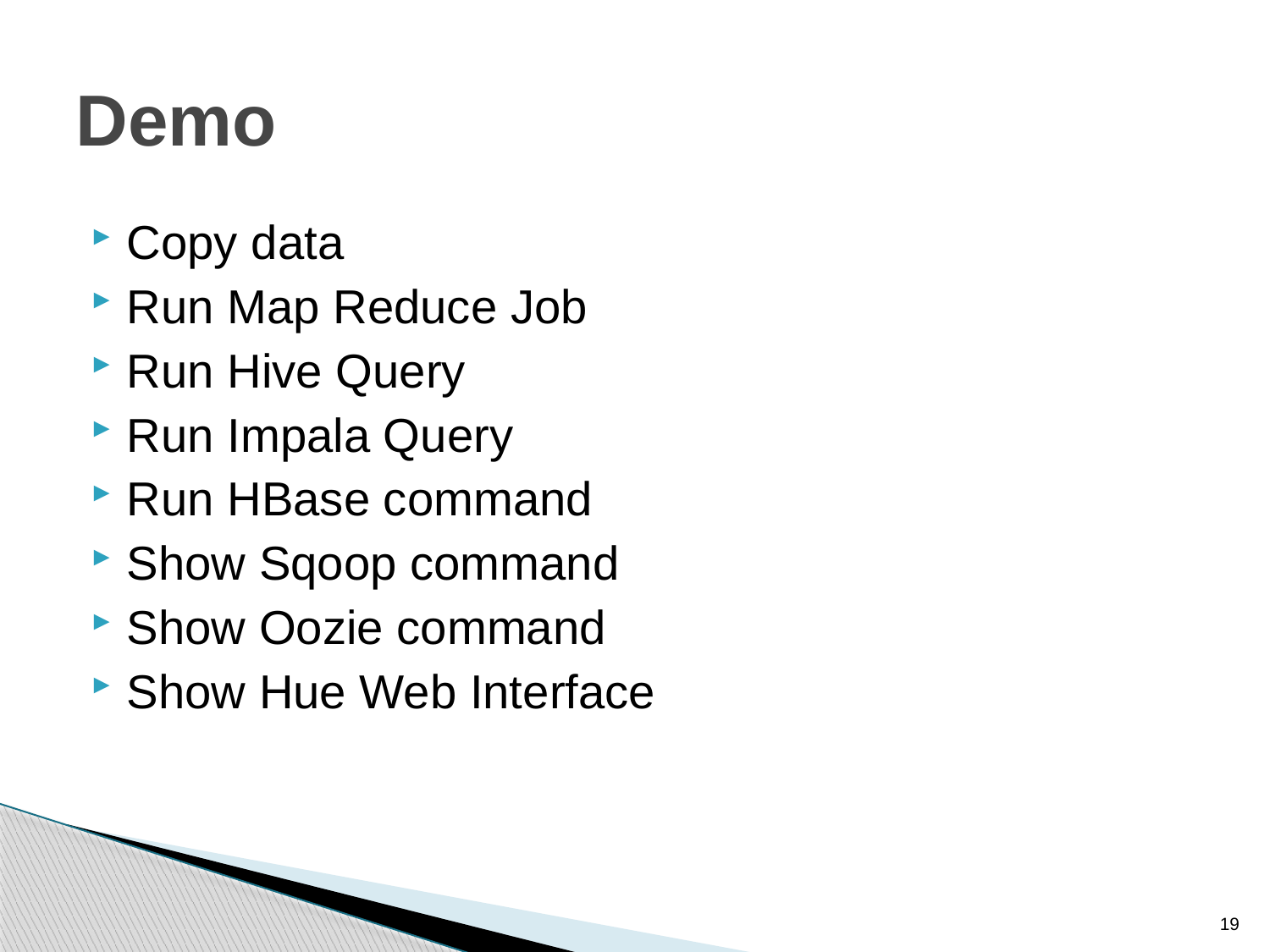

# Demo
Copy data
Run Map Reduce Job
Run Hive Query
Run Impala Query
Run HBase command
Show Sqoop command
Show Oozie command
Show Hue Web Interface
19